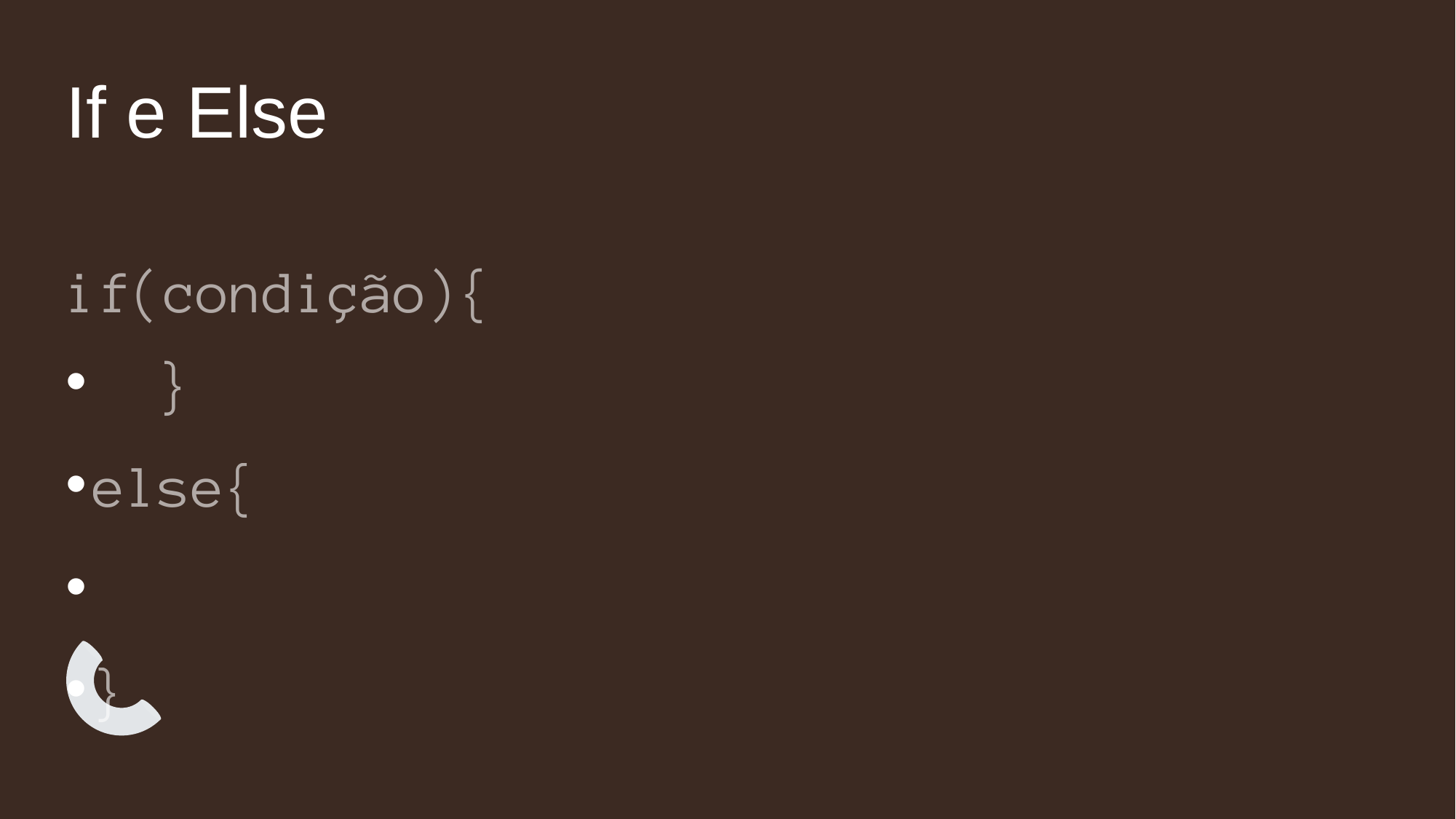

# If e Else
if(condição){
  }
else{

}